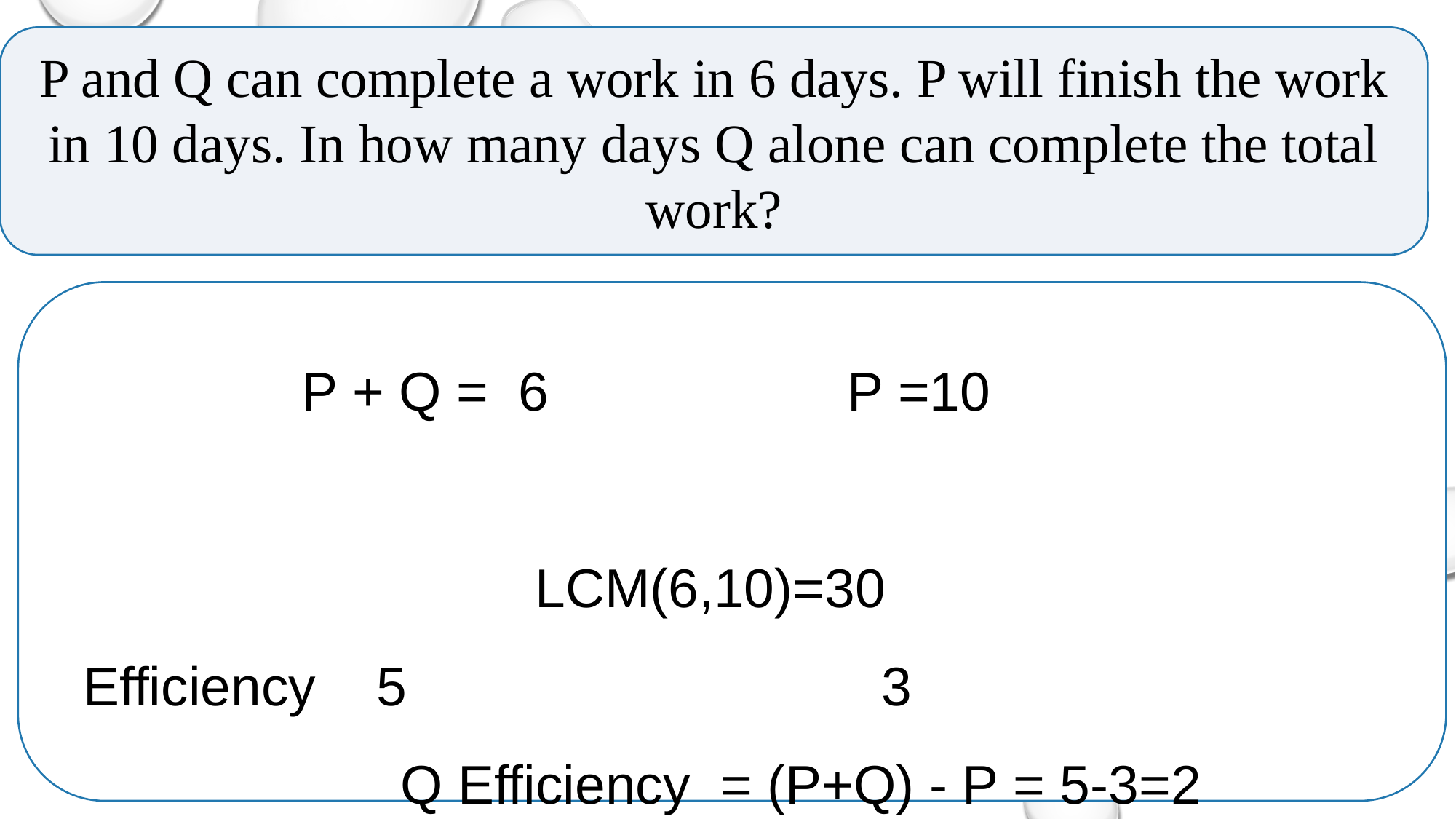

P and Q can complete a work in 6 days. P will finish the work in 10 days. In how many days Q alone can complete the total work?

		P + Q =  6 	    		P =10
    				 LCM(6,10)=30
Efficiency    5		                        3
                     Q Efficiency  = (P+Q) - P = 5-3=2
	                answer = 30/2 = 15days